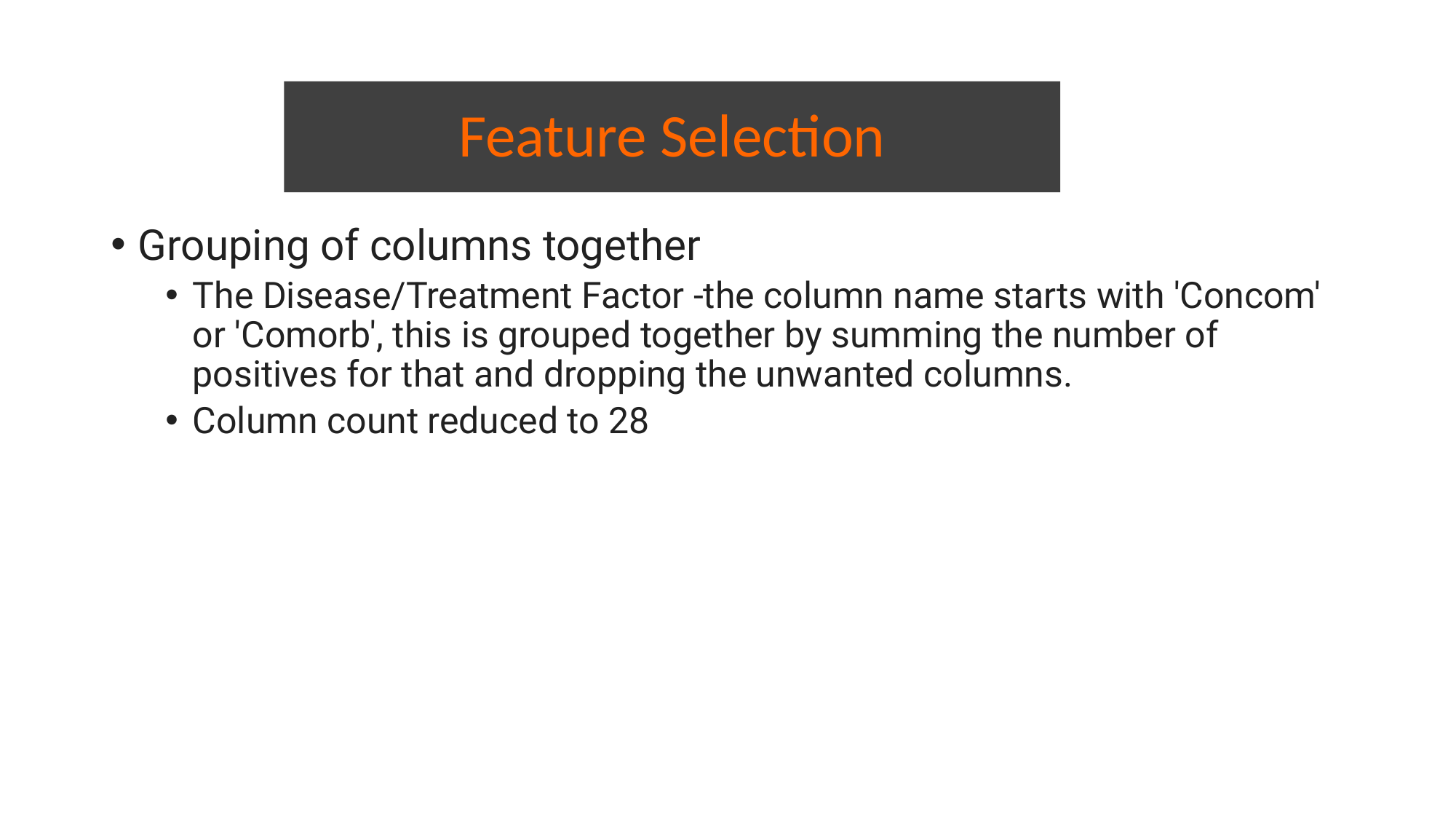

# Feature Selection
Grouping of columns together
The Disease/Treatment Factor -the column name starts with 'Concom' or 'Comorb', this is grouped together by summing the number of positives for that and dropping the unwanted columns.
Column count reduced to 28